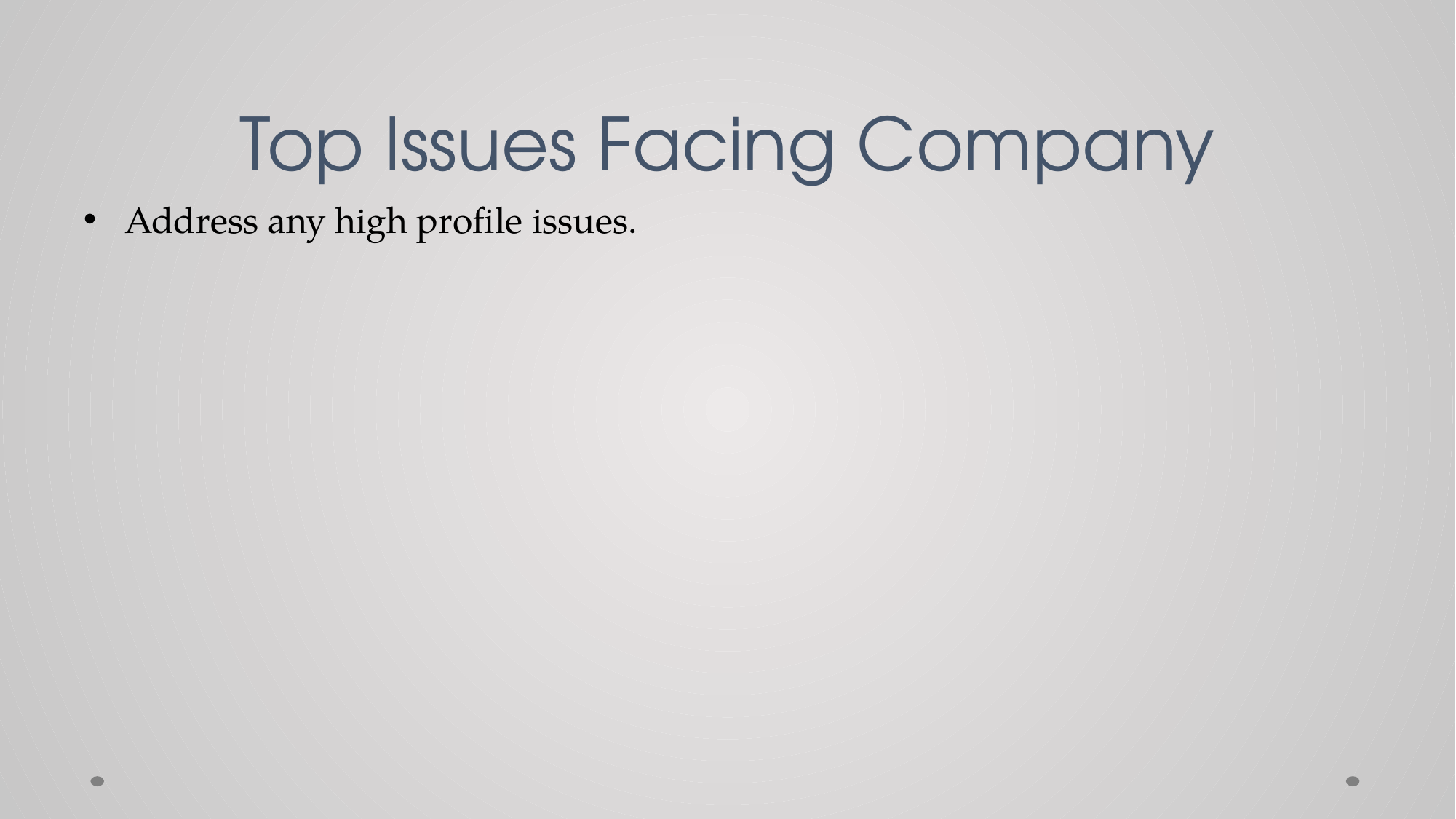

# Top Issues Facing Company
Address any high profile issues.